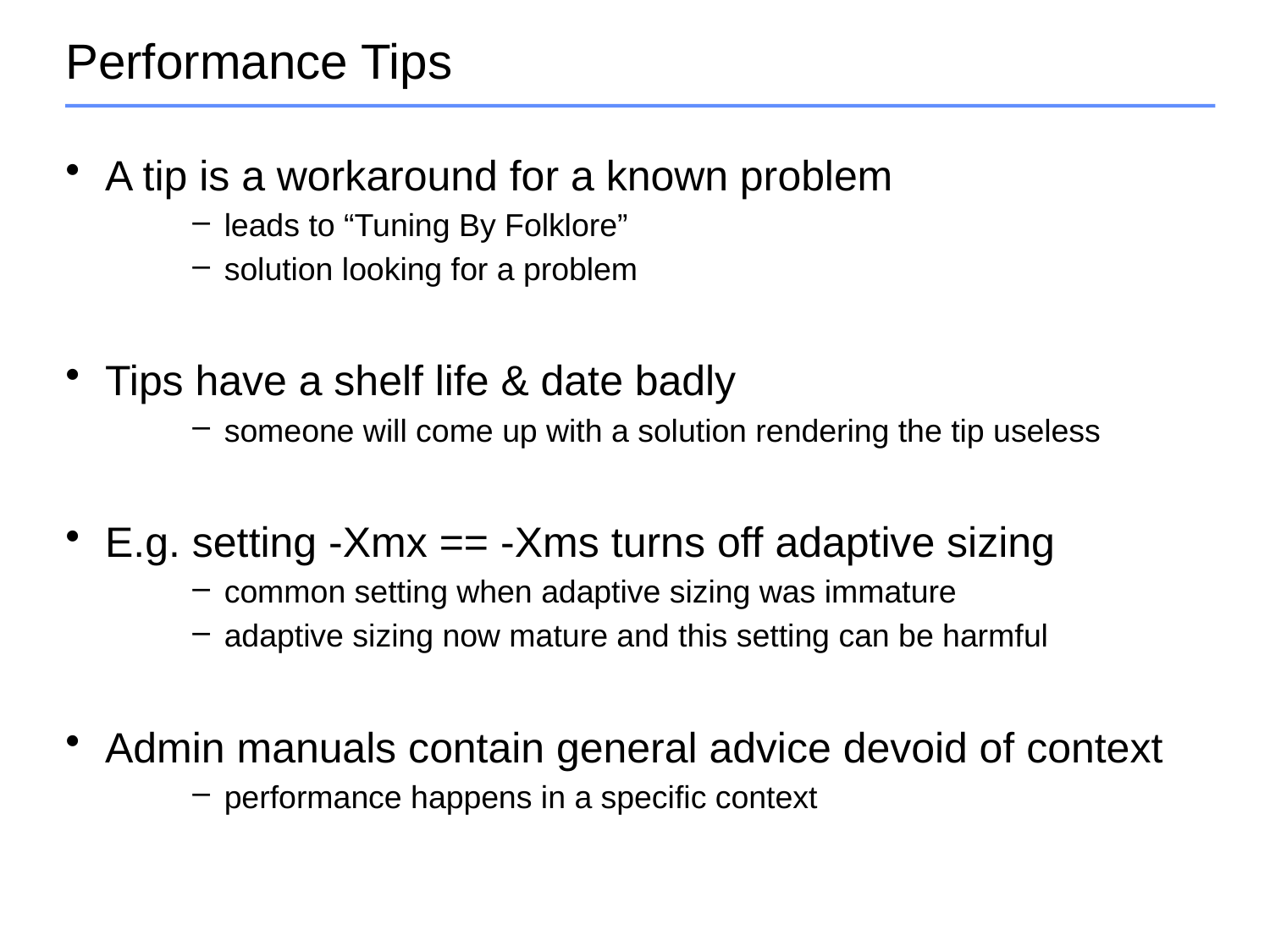

# Performance Tips
A tip is a workaround for a known problem
leads to “Tuning By Folklore”
solution looking for a problem

Tips have a shelf life & date badly
someone will come up with a solution rendering the tip useless

E.g. setting -Xmx == -Xms turns off adaptive sizing
common setting when adaptive sizing was immature
adaptive sizing now mature and this setting can be harmful

Admin manuals contain general advice devoid of context
performance happens in a specific context